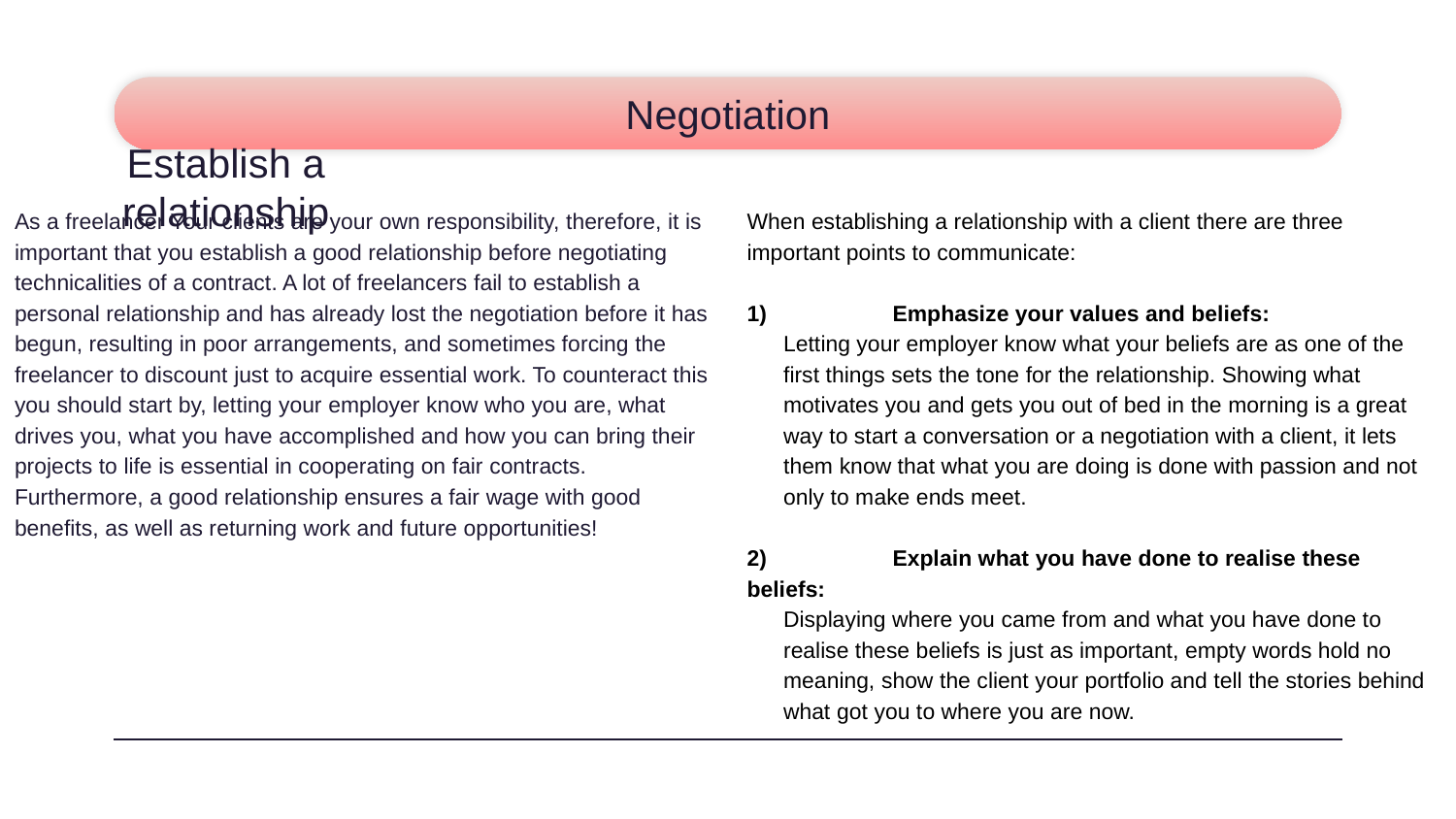

# Negotiation
Establish a relationship
As a freelancer Your clients are your own responsibility, therefore, it is important that you establish a good relationship before negotiating technicalities of a contract. A lot of freelancers fail to establish a personal relationship and has already lost the negotiation before it has begun, resulting in poor arrangements, and sometimes forcing the freelancer to discount just to acquire essential work. To counteract this you should start by, letting your employer know who you are, what drives you, what you have accomplished and how you can bring their projects to life is essential in cooperating on fair contracts. Furthermore, a good relationship ensures a fair wage with good benefits, as well as returning work and future opportunities!

When establishing a relationship with a client there are three important points to communicate:

1)  	Emphasize your values and beliefs:
Letting your employer know what your beliefs are as one of the first things sets the tone for the relationship. Showing what motivates you and gets you out of bed in the morning is a great way to start a conversation or a negotiation with a client, it lets them know that what you are doing is done with passion and not only to make ends meet.

2)  	Explain what you have done to realise these beliefs:
Displaying where you came from and what you have done to realise these beliefs is just as important, empty words hold no meaning, show the client your portfolio and tell the stories behind what got you to where you are now.